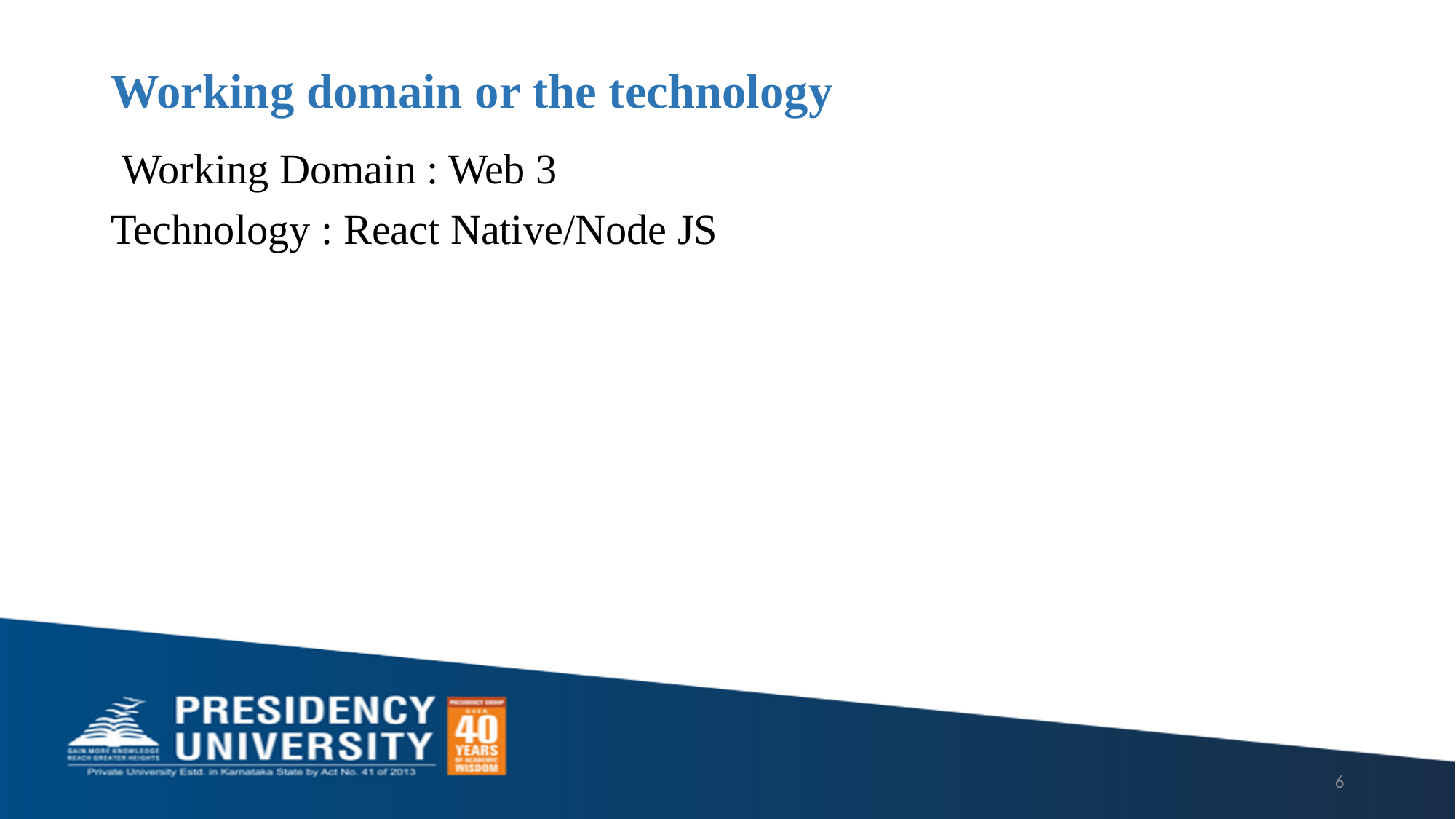

# Working domain or the technology
 Working Domain : Web 3
Technology : React Native/Node JS
6